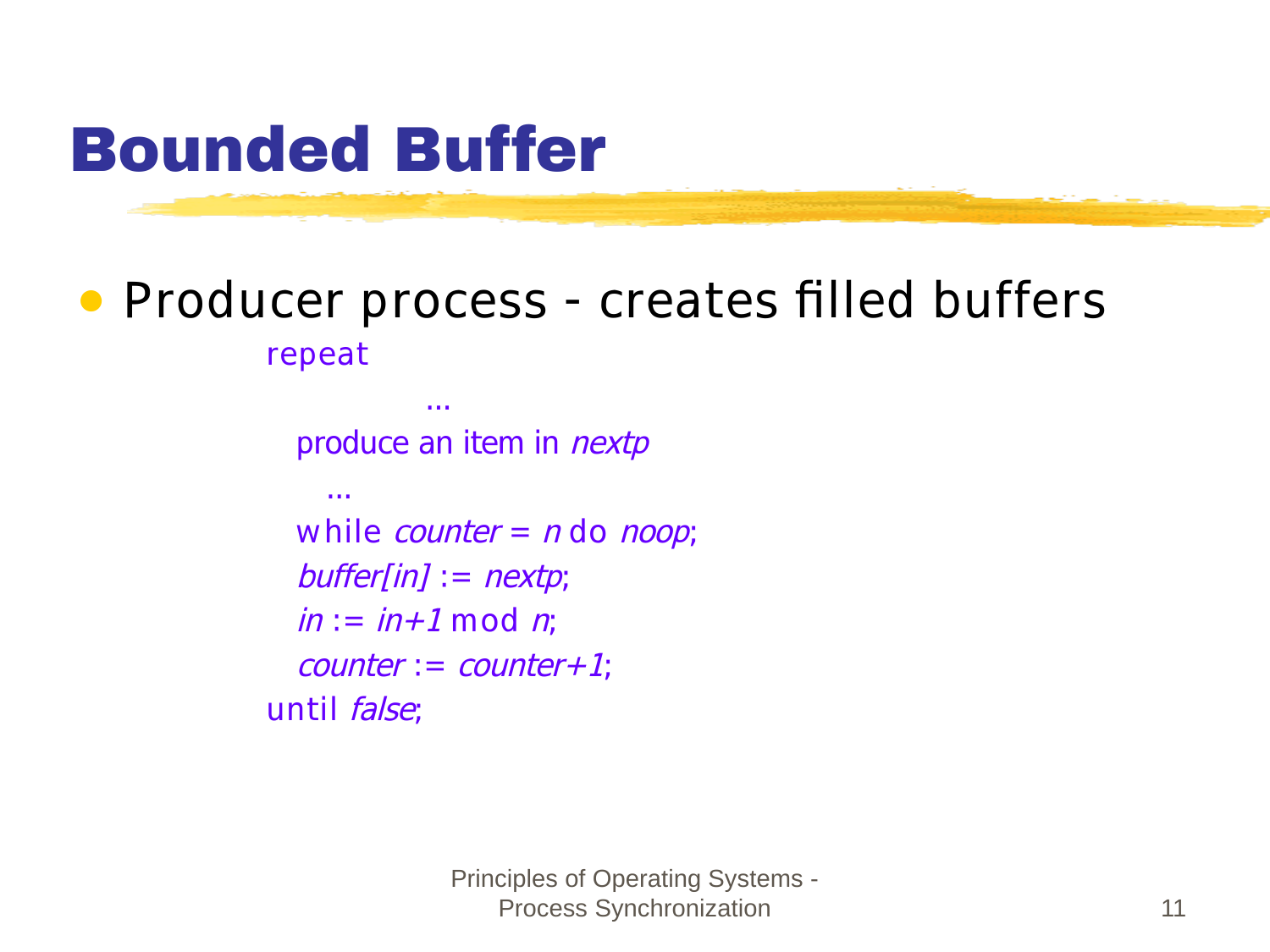

# Bounded Buffer
Producer process - creates filled buffers
repeat
		…
   produce an item in nextp
      …
   while counter = n do noop;
   buffer[in] := nextp;
   in := in+1 mod n;
   counter := counter+1;
until false;

Principles of Operating Systems - Process Synchronization
11